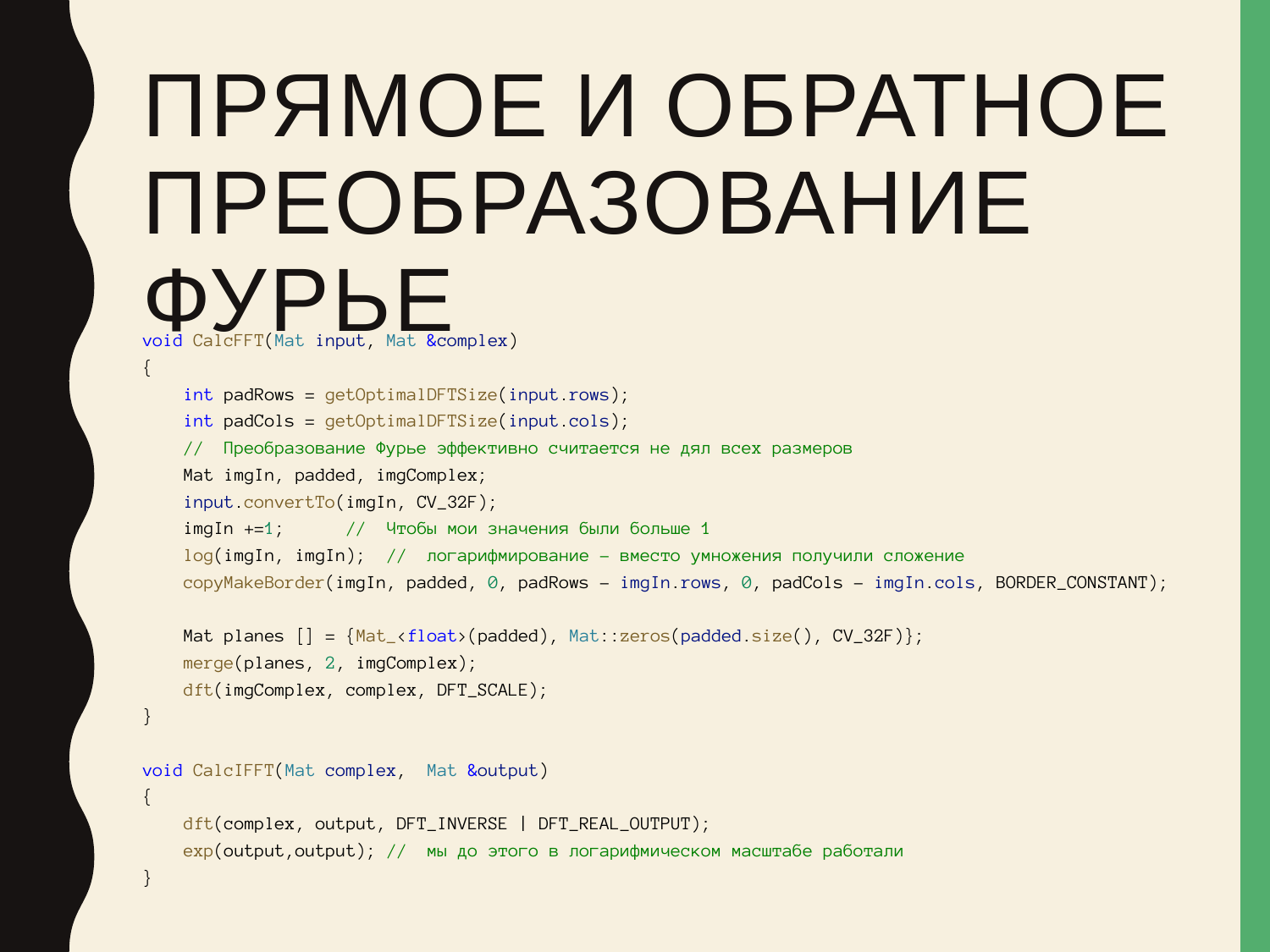

# Прямое и обратное преобразование фурье
void CalcFFT(Mat input, Mat &complex)
{
    int padRows = getOptimalDFTSize(input.rows);
    int padCols = getOptimalDFTSize(input.cols);
    //  Преобразование Фурье эффективно считается не дял всех размеров
    Mat imgIn, padded, imgComplex;
    input.convertTo(imgIn, CV_32F);
    imgIn +=1;      //  Чтобы мои значения были больше 1
    log(imgIn, imgIn);  //  логарифмирование - вместо умножения получили сложение
    copyMakeBorder(imgIn, padded, 0, padRows - imgIn.rows, 0, padCols - imgIn.cols, BORDER_CONSTANT);
    Mat planes [] = {Mat_<float>(padded), Mat::zeros(padded.size(), CV_32F)};
    merge(planes, 2, imgComplex);
    dft(imgComplex, complex, DFT_SCALE);
}
void CalcIFFT(Mat complex,  Mat &output)
{
    dft(complex, output, DFT_INVERSE | DFT_REAL_OUTPUT);
    exp(output,output); //  мы до этого в логарифмическом масштабе работали
}